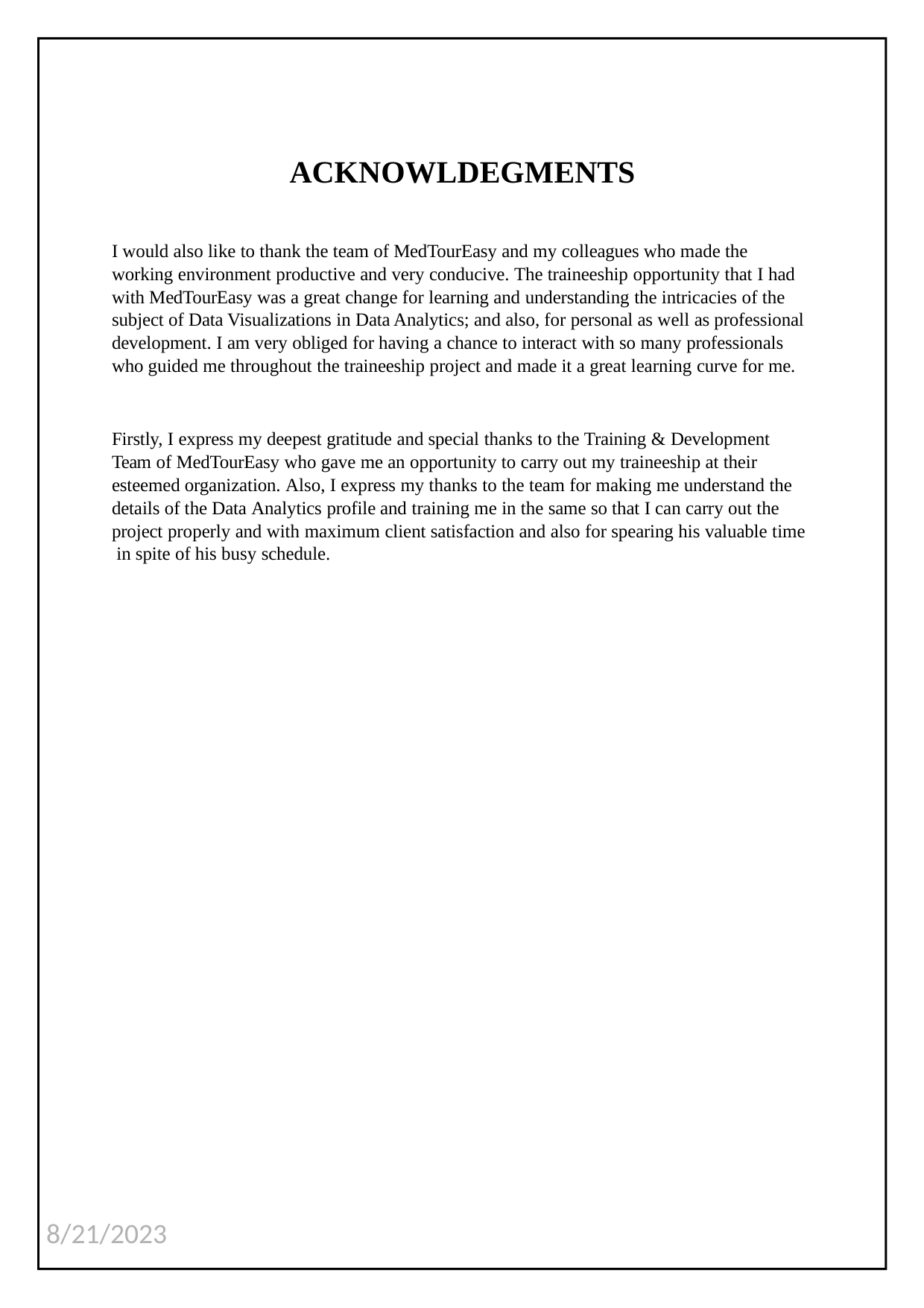

ACKNOWLDEGMENTS
I would also like to thank the team of MedTourEasy and my colleagues who made the  working environment productive and very conducive. The traineeship opportunity that I had  with MedTourEasy was a great change for learning and understanding the intricacies of the  subject of Data Visualizations in Data Analytics; and also, for personal as well as professional  development. I am very obliged for having a chance to interact with so many professionals  who guided me throughout the traineeship project and made it a great learning curve for me.

Firstly, I express my deepest gratitude and special thanks to the Training & Development  Team of MedTourEasy who gave me an opportunity to carry out my traineeship at their  esteemed organization. Also, I express my thanks to the team for making me understand the  details of the Data Analytics profile and training me in the same so that I can carry out the  project properly and with maximum client satisfaction and also for spearing his valuable time  in spite of his busy schedule.
8/21/2023
2